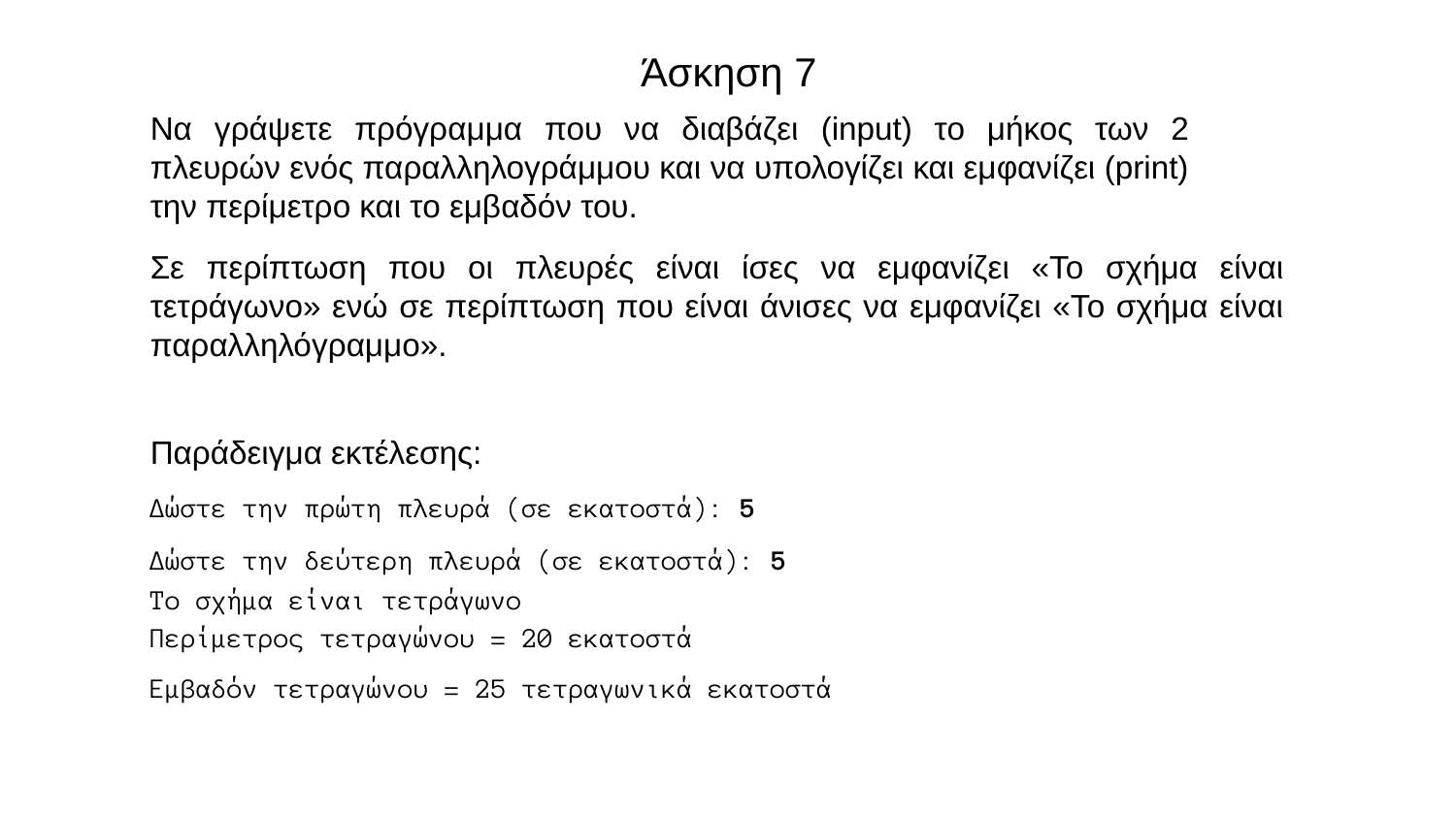

# Άσκηση 7
Να γράψετε πρόγραμμα που να διαβάζει (input) το μήκος των 2 πλευρών ενός παραλληλογράμμου και να υπολογίζει και εμφανίζει (print) την περίμετρο και το εμβαδόν του.
Σε περίπτωση που οι πλευρές είναι ίσες να εμφανίζει «Το σχήμα είναι τετράγωνο» ενώ σε περίπτωση που είναι άνισες να εμφανίζει «Το σχήμα είναι παραλληλόγραμμο».

Παράδειγμα εκτέλεσης:
Δώστε την πρώτη πλευρά (σε εκατοστά): 5
Δώστε την δεύτερη πλευρά (σε εκατοστά): 5
Το σχήμα είναι τετράγωνο
Περίμετρος τετραγώνου = 20 εκατοστά
Εμβαδόν τετραγώνου = 25 τετραγωνικά εκατοστά